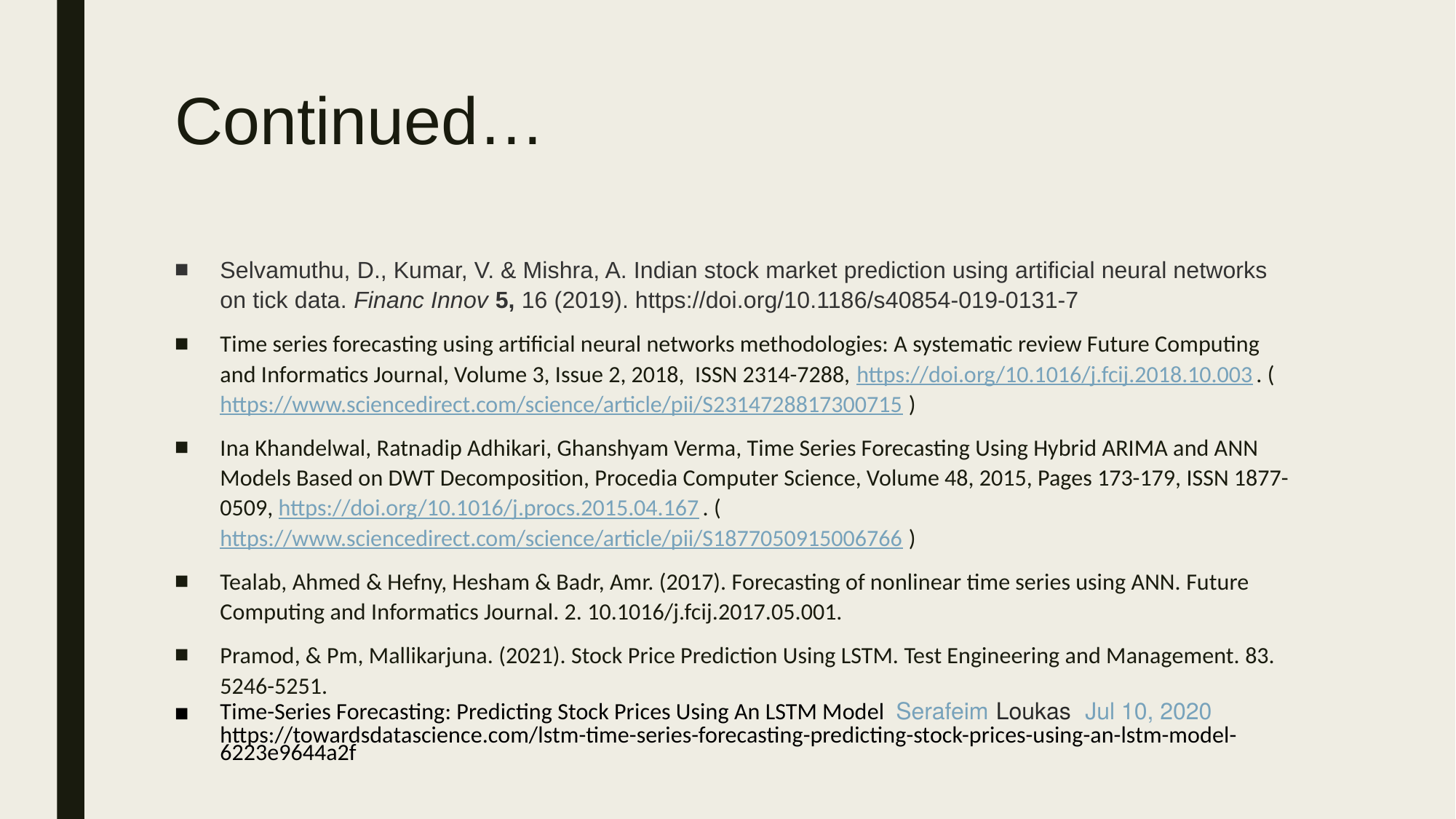

# Continued…
Selvamuthu, D., Kumar, V. & Mishra, A. Indian stock market prediction using artificial neural networks on tick data. Financ Innov 5, 16 (2019). https://doi.org/10.1186/s40854-019-0131-7
Time series forecasting using artificial neural networks methodologies: A systematic review Future Computing and Informatics Journal, Volume 3, Issue 2, 2018,  ISSN 2314-7288, https://doi.org/10.1016/j.fcij.2018.10.003. (https://www.sciencedirect.com/science/article/pii/S2314728817300715)
Ina Khandelwal, Ratnadip Adhikari, Ghanshyam Verma, Time Series Forecasting Using Hybrid ARIMA and ANN Models Based on DWT Decomposition, Procedia Computer Science, Volume 48, 2015, Pages 173-179, ISSN 1877-0509, https://doi.org/10.1016/j.procs.2015.04.167. (https://www.sciencedirect.com/science/article/pii/S1877050915006766)
Tealab, Ahmed & Hefny, Hesham & Badr, Amr. (2017). Forecasting of nonlinear time series using ANN. Future Computing and Informatics Journal. 2. 10.1016/j.fcij.2017.05.001.
Pramod, & Pm, Mallikarjuna. (2021). Stock Price Prediction Using LSTM. Test Engineering and Management. 83. 5246-5251.
Time-Series Forecasting: Predicting Stock Prices Using An LSTM Model  Serafeim Loukas  Jul 10, 2020 https://towardsdatascience.com/lstm-time-series-forecasting-predicting-stock-prices-using-an-lstm-model-6223e9644a2f